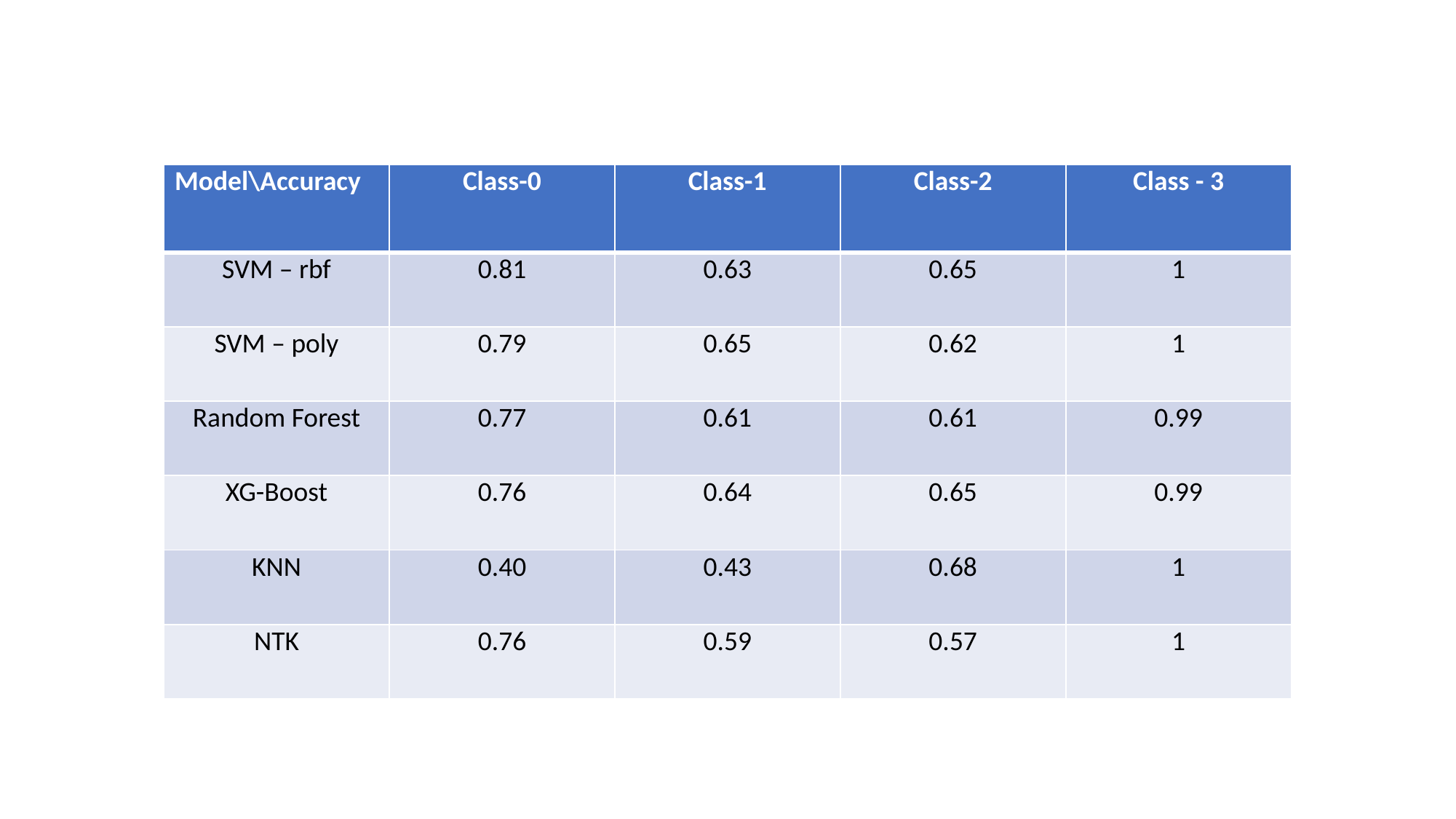

| Model\Accuracy | Class-0 | Class-1 | Class-2 | Class - 3 |
| --- | --- | --- | --- | --- |
| SVM – rbf | 0.81 | 0.63 | 0.65 | 1 |
| SVM – poly | 0.79 | 0.65 | 0.62 | 1 |
| Random Forest | 0.77 | 0.61 | 0.61 | 0.99 |
| XG-Boost | 0.76 | 0.64 | 0.65 | 0.99 |
| KNN | 0.40 | 0.43 | 0.68 | 1 |
| NTK | 0.76 | 0.59 | 0.57 | 1 |